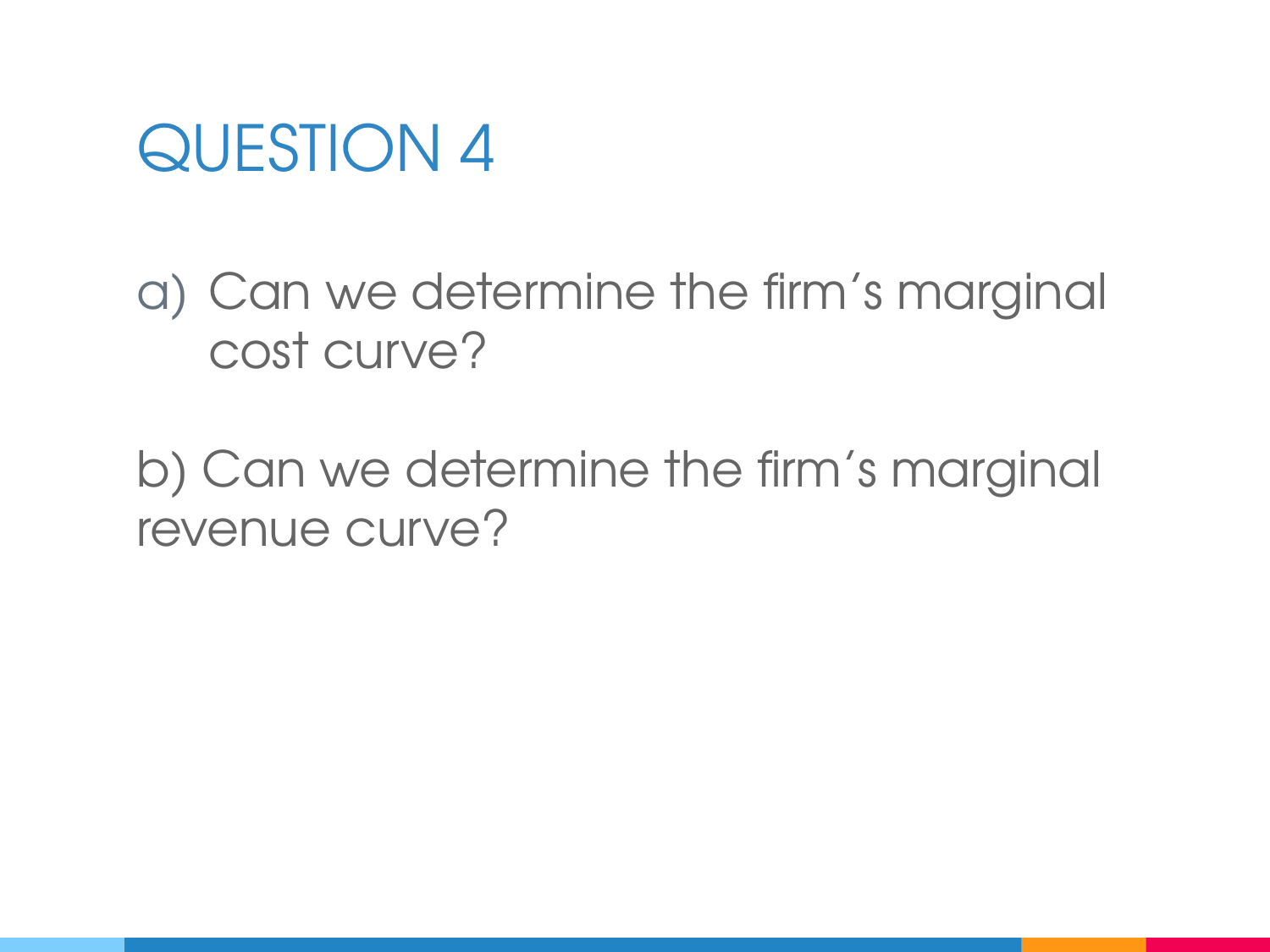

# QUESTION 4
Can we determine the firm’s marginal cost curve?

b) Can we determine the firm’s marginal revenue curve?